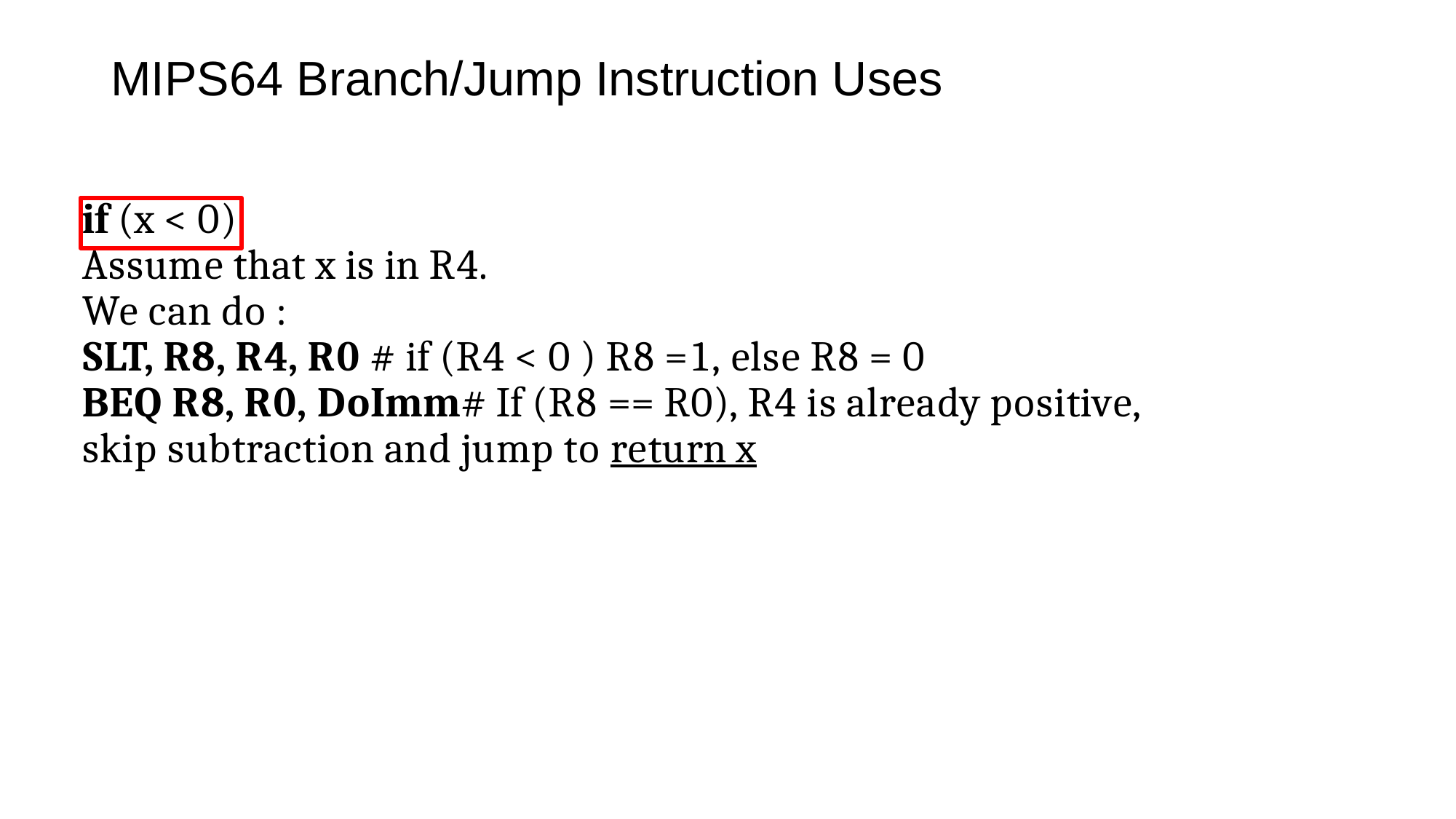

# MIPS64 Branch/Jump Instruction Uses
if (x < 0)
Assume that x is in R4.
We can do :
SLT, R8, R4, R0 # if (R4 < 0 ) R8 =1, else R8 = 0
BEQ R8, R0, DoImm# If (R8 == R0), R4 is already positive,  skip subtraction and jump to return x